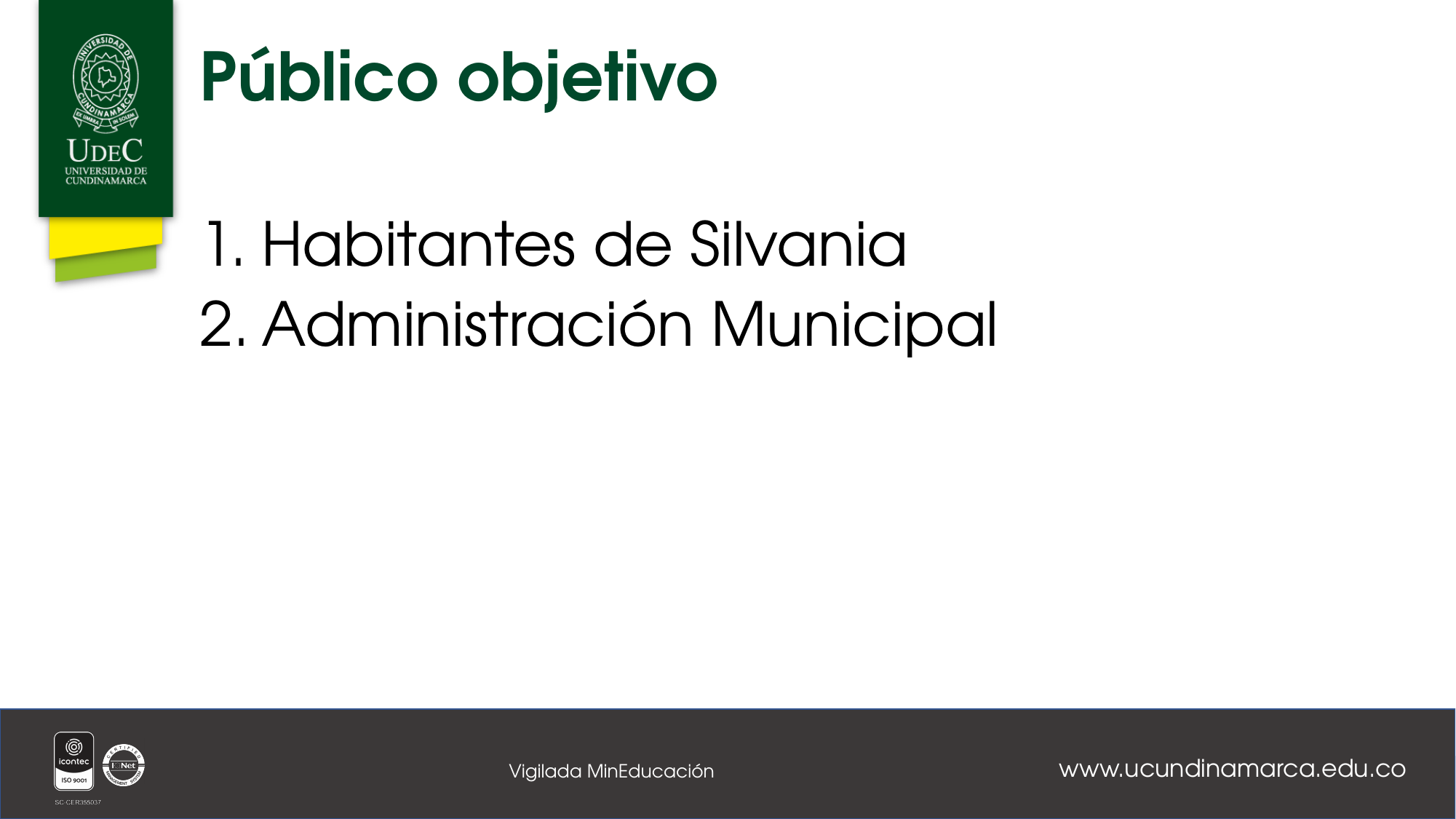

# Público objetivo
Habitantes de Silvania
Administración Municipal